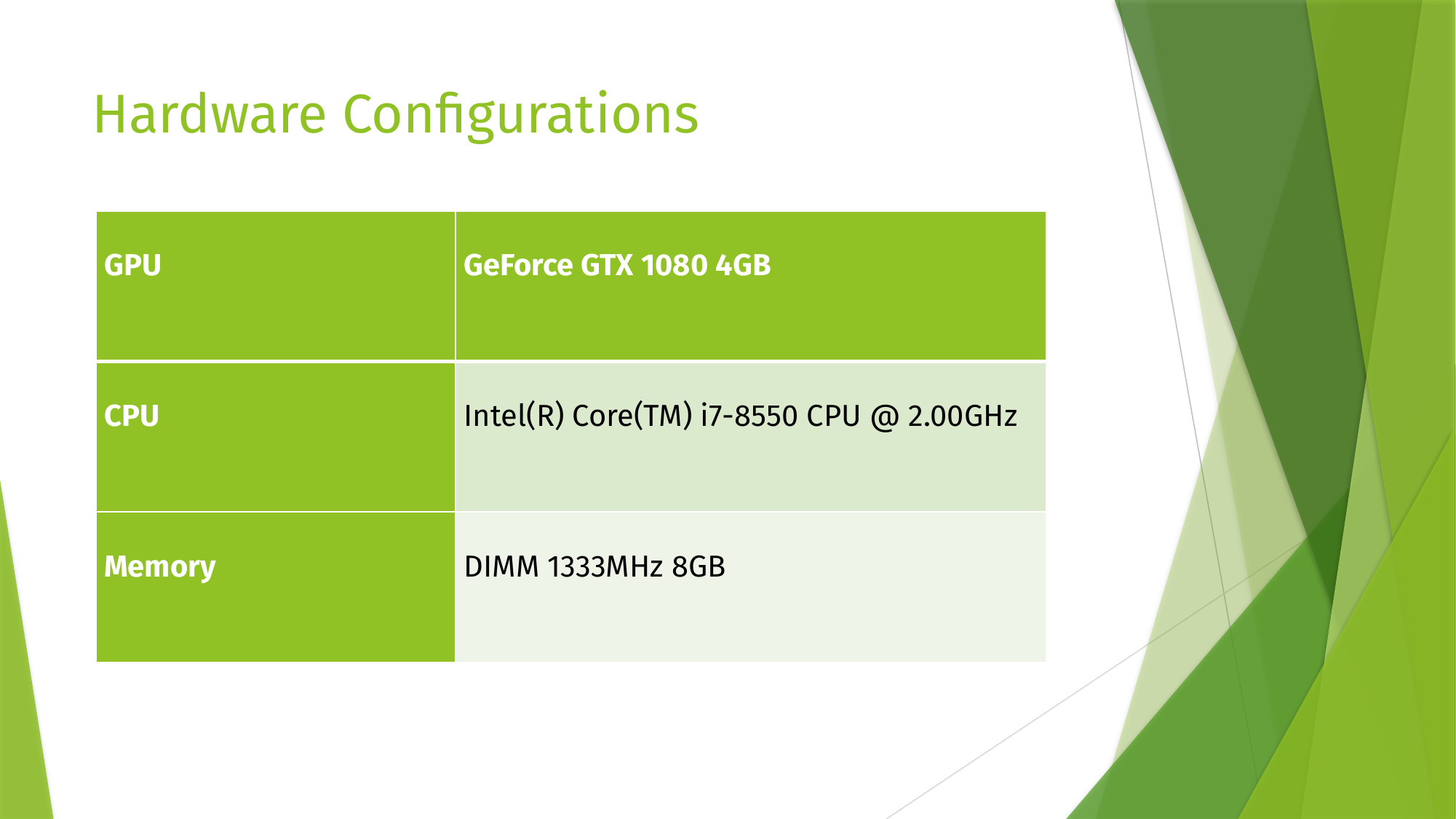

# Hardware Configurations
| GPU | GeForce GTX 1080 4GB |
| --- | --- |
| CPU | Intel(R) Core(TM) i7-8550 CPU @ 2.00GHz |
| Memory | DIMM 1333MHz 8GB |